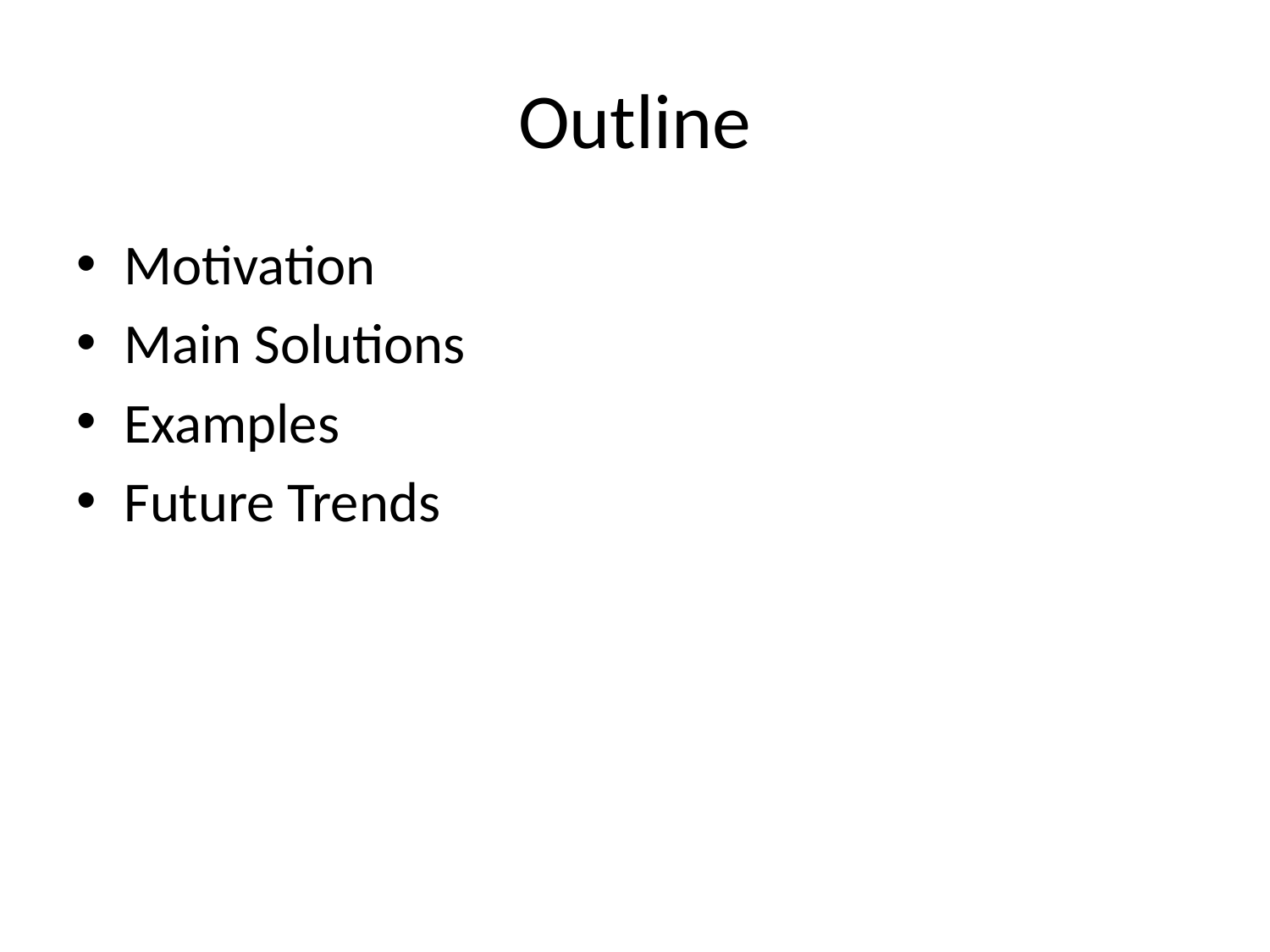

# Outline
Motivation
Main Solutions
Examples
Future Trends